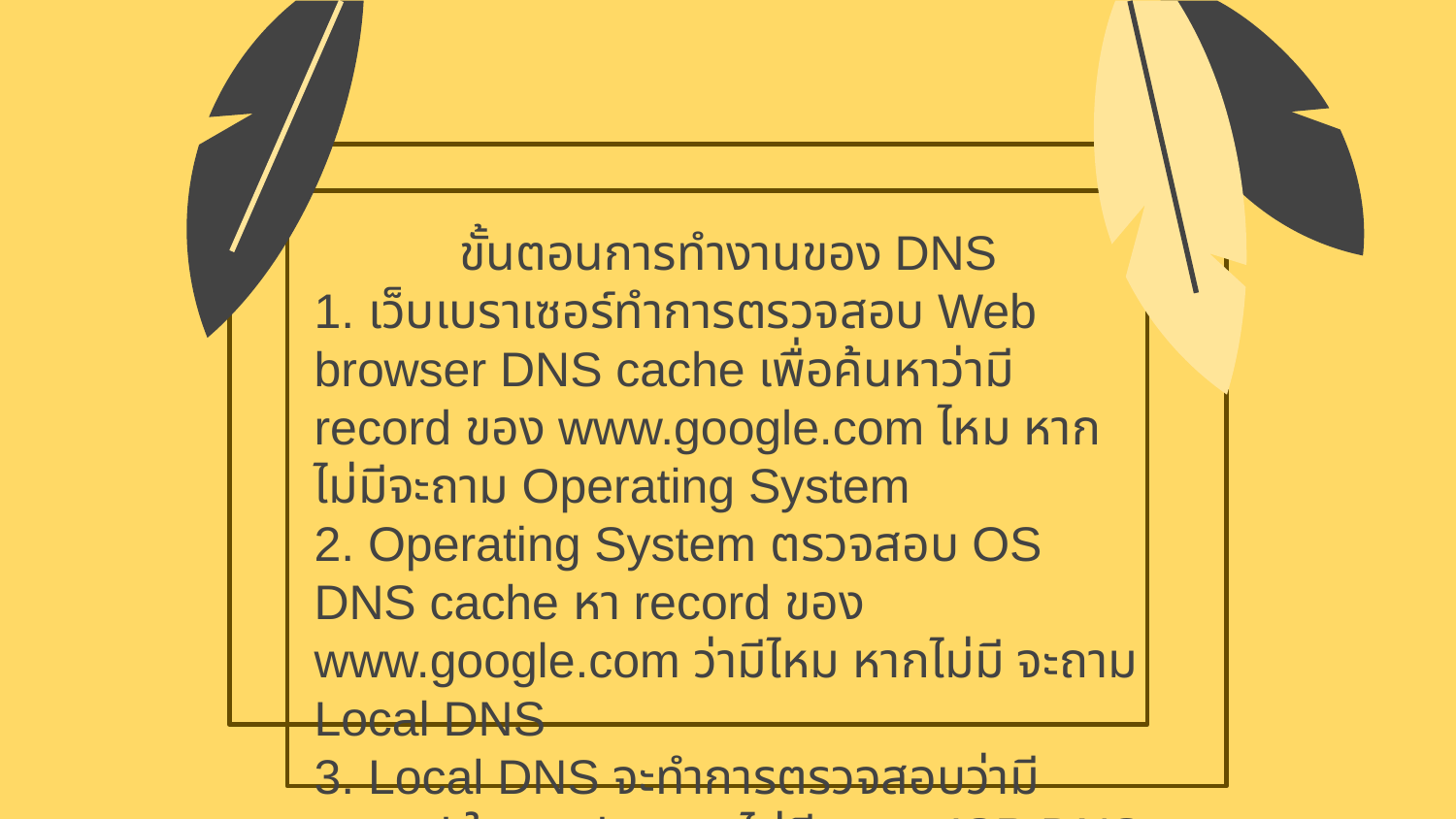

ขั้นตอนการทำงานของ DNS
	1. เว็บเบราเซอร์ทำการตรวจสอบ Web browser DNS cache เพื่อค้นหาว่ามี record ของ www.google.com ไหม หากไม่มีจะถาม Operating System
	2. Operating System ตรวจสอบ OS DNS cache หา record ของ  www.google.com ว่ามีไหม หากไม่มี จะถาม Local DNS
	3. Local DNS จะทำการตรวจสอบว่ามี record ใน cache หากไม่มีจะถาม ISP DNS